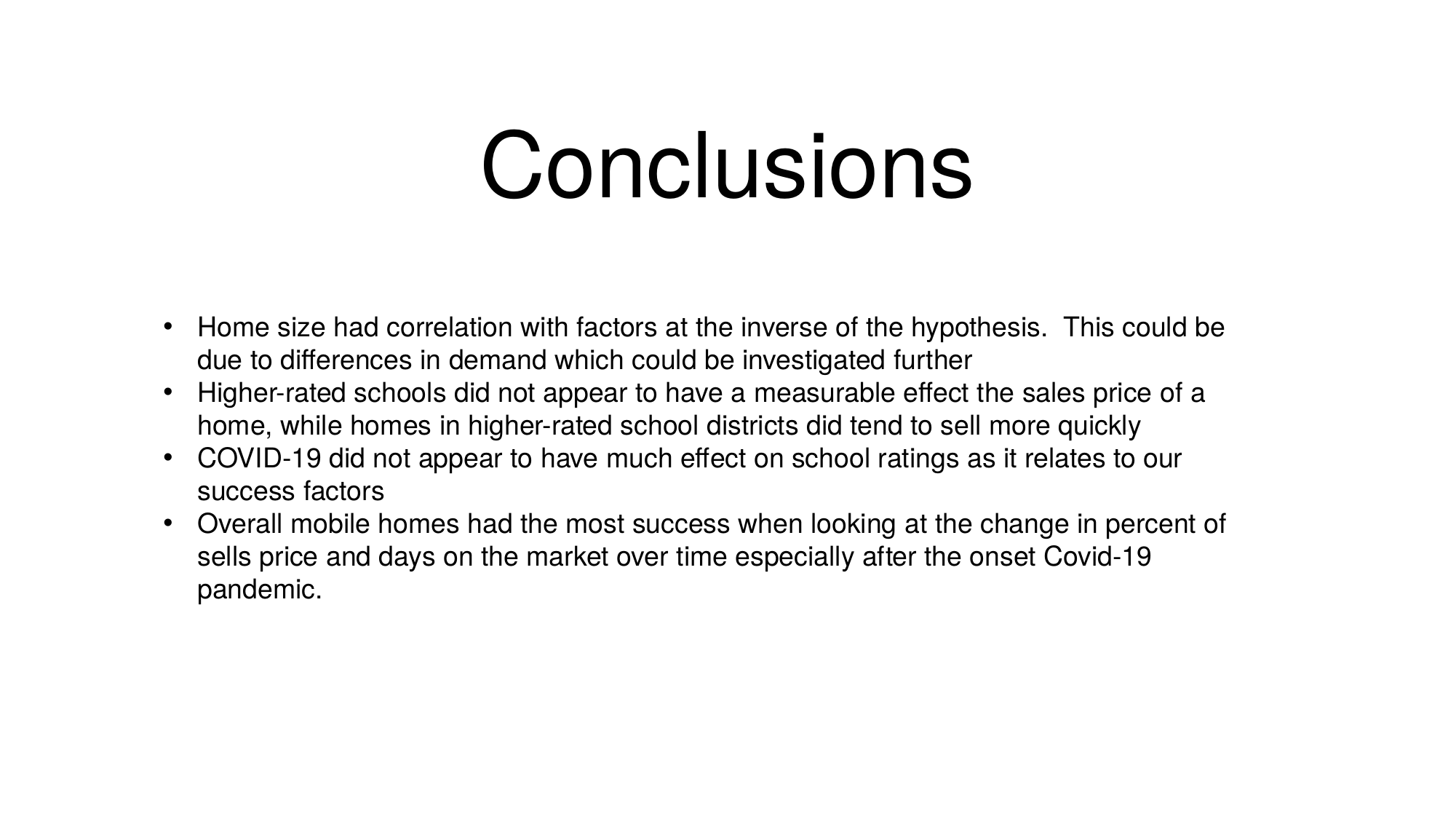

# Conclusions
Home size had correlation with factors at the inverse of the hypothesis.  This could be due to differences in demand which could be investigated further
Higher-rated schools did not appear to have a measurable effect the sales price of a home, while homes in higher-rated school districts did tend to sell more quickly
COVID-19 did not appear to have much effect on school ratings as it relates to our success factors
Overall mobile homes had the most success when looking at the change in percent of sells price and days on the market over time especially after the onset Covid-19 pandemic.